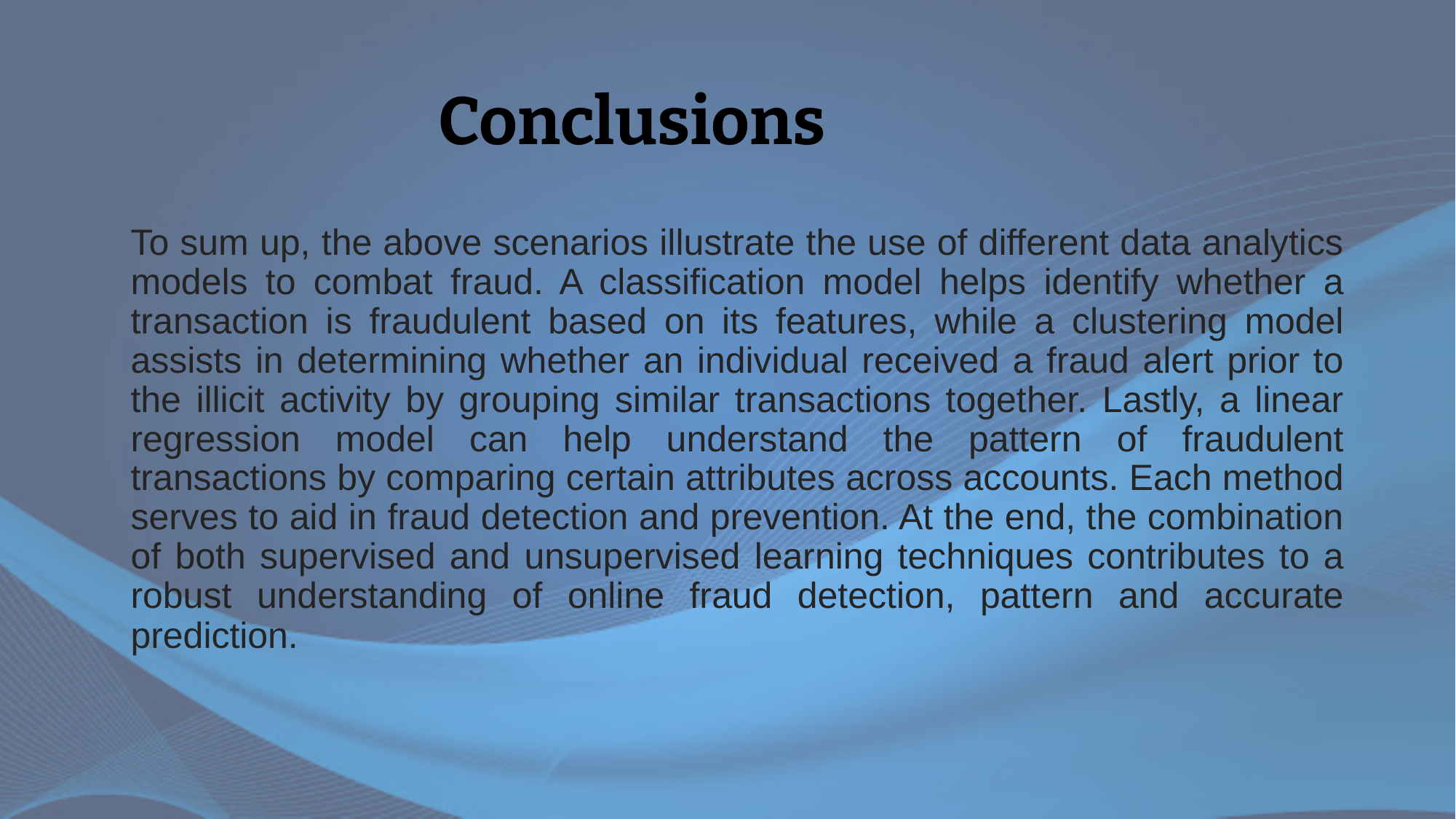

# Conclusions
To sum up, the above scenarios illustrate the use of different data analytics models to combat fraud. A classification model helps identify whether a transaction is fraudulent based on its features, while a clustering model assists in determining whether an individual received a fraud alert prior to the illicit activity by grouping similar transactions together. Lastly, a linear regression model can help understand the pattern of fraudulent transactions by comparing certain attributes across accounts. Each method serves to aid in fraud detection and prevention. At the end, the combination of both supervised and unsupervised learning techniques contributes to a robust understanding of online fraud detection, pattern and accurate prediction.